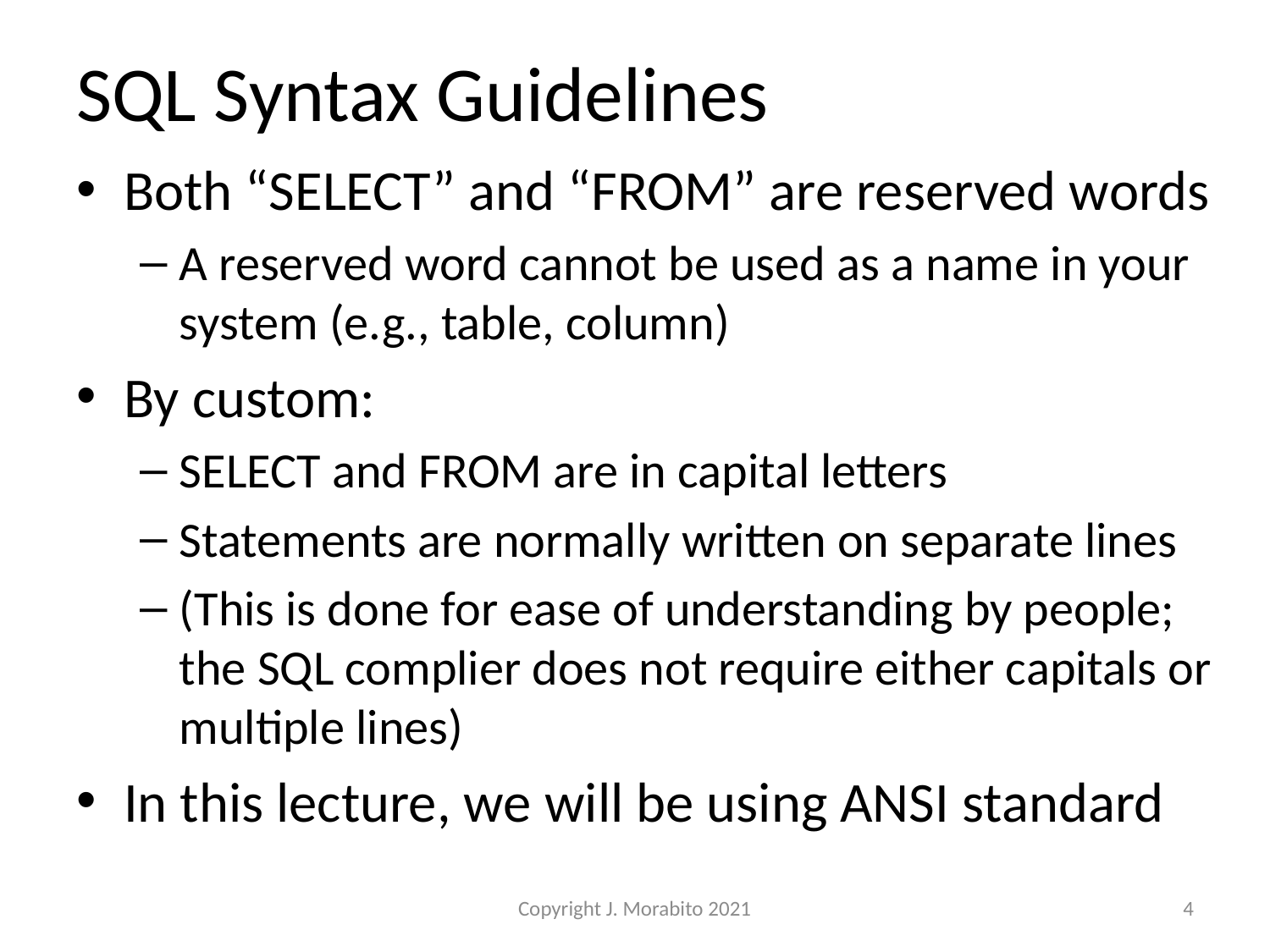

# SQL Syntax Guidelines
Both “SELECT” and “FROM” are reserved words
A reserved word cannot be used as a name in your system (e.g., table, column)
By custom:
SELECT and FROM are in capital letters
Statements are normally written on separate lines
(This is done for ease of understanding by people; the SQL complier does not require either capitals or multiple lines)
In this lecture, we will be using ANSI standard
Copyright J. Morabito 2021
4